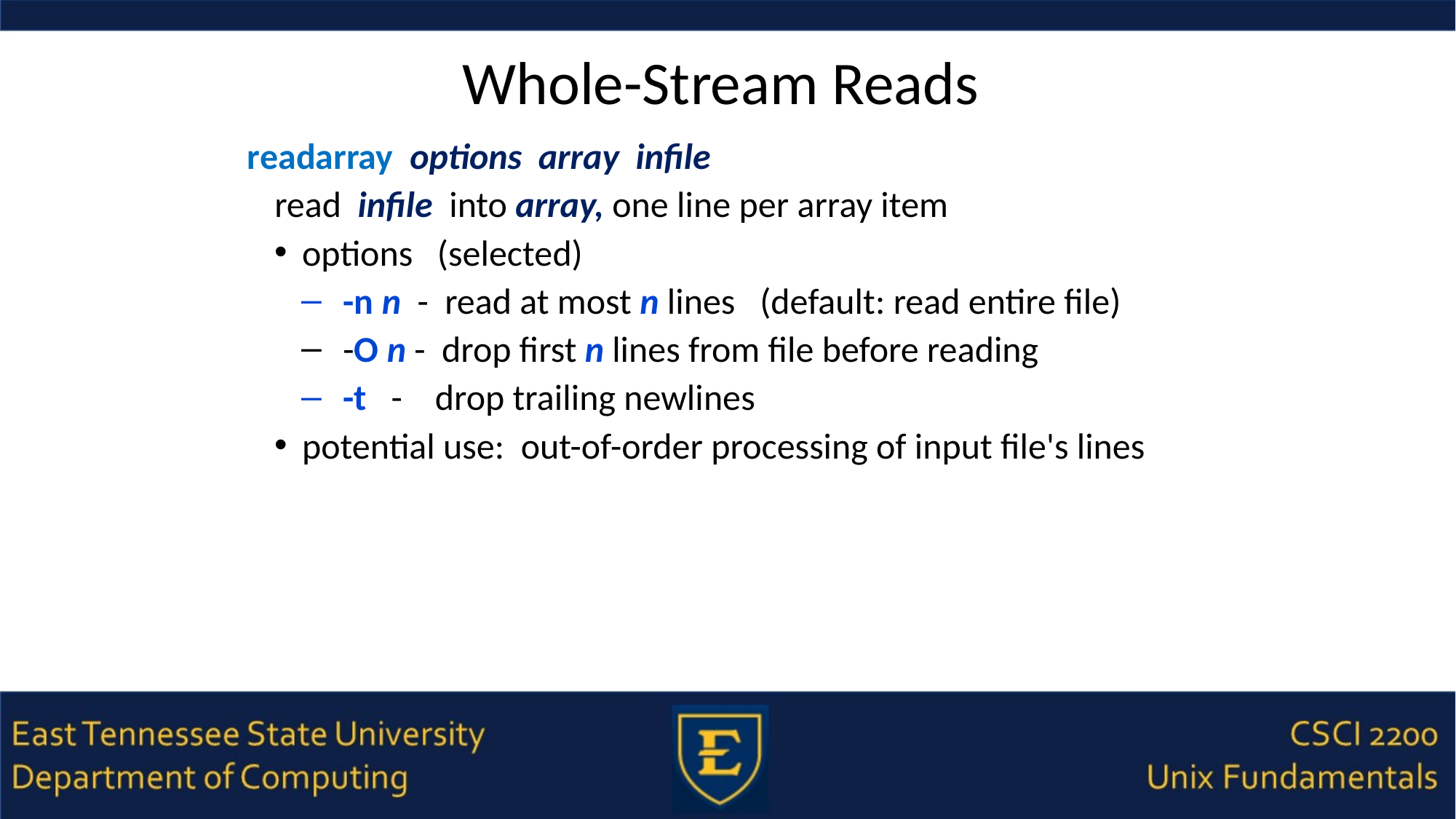

# Whole-Stream Reads
readarray  options  array  infile
read  infile  into array, one line per array item
options   (selected)
-n n  -  read at most n lines   (default: read entire file)
-O n -  drop first n lines from file before reading
-t   -    drop trailing newlines
potential use:  out-of-order processing of input file's lines